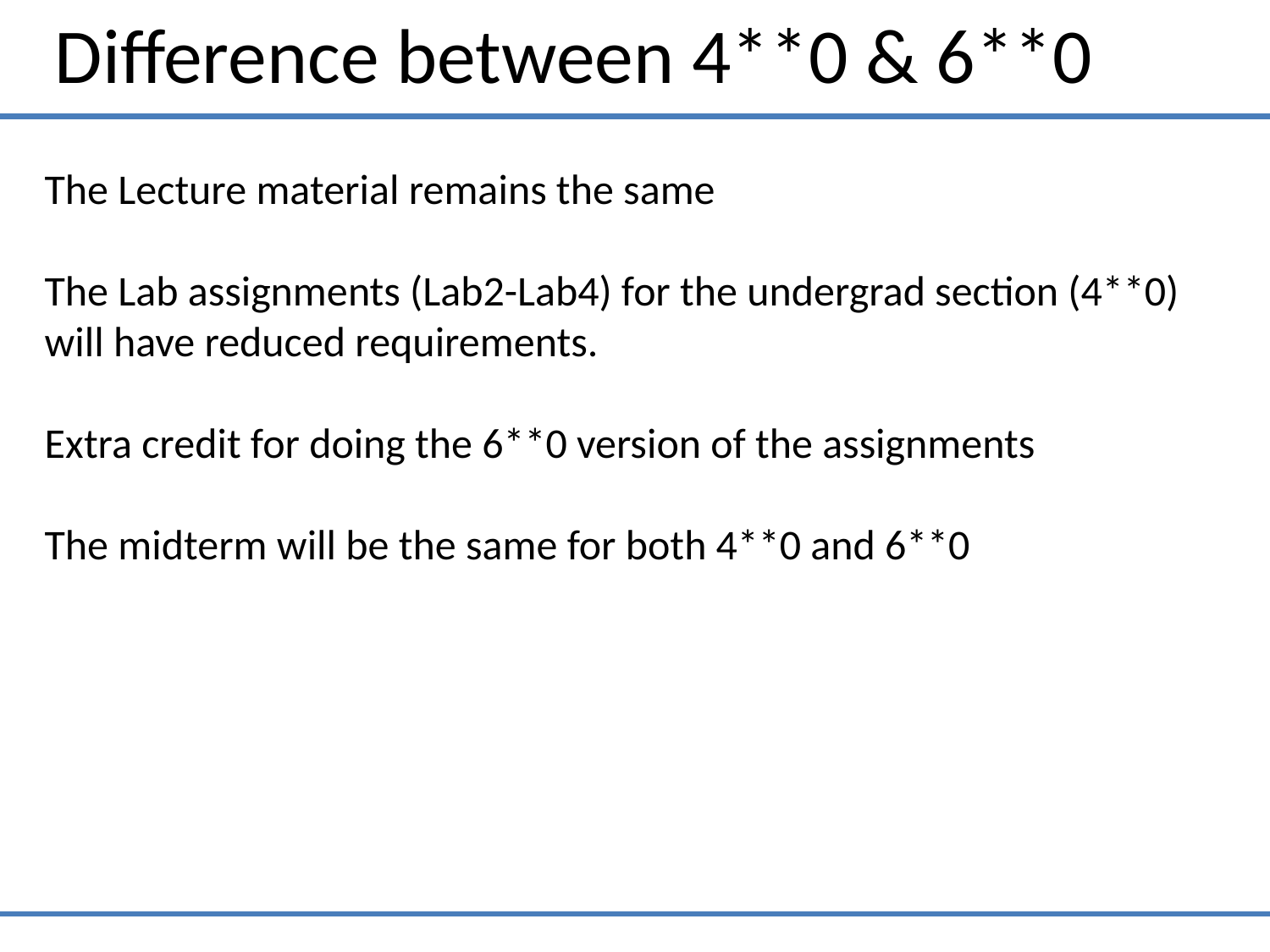

Difference between 4**0 & 6**0
The Lecture material remains the same

The Lab assignments (Lab2-Lab4) for the undergrad section (4**0) will have reduced requirements.

Extra credit for doing the 6**0 version of the assignments

The midterm will be the same for both 4**0 and 6**0